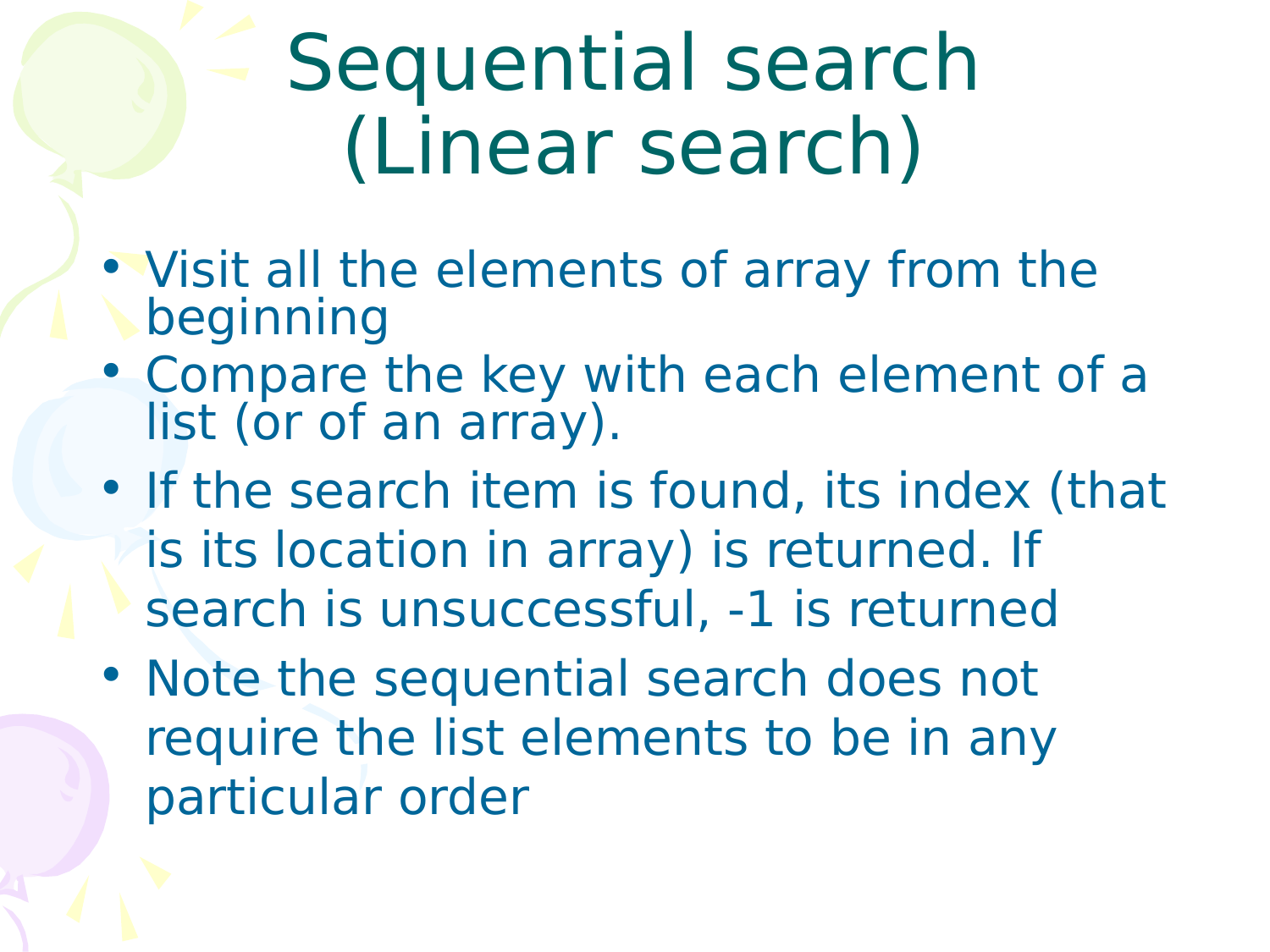

# Sequential search (Linear search)

Visit all the elements of array from the beginning
Compare the key with each element of a list (or of an array).
If the search item is found, its index (that is its location in array) is returned. If search is unsuccessful, -1 is returned
Note the sequential search does not require the list elements to be in any particular order